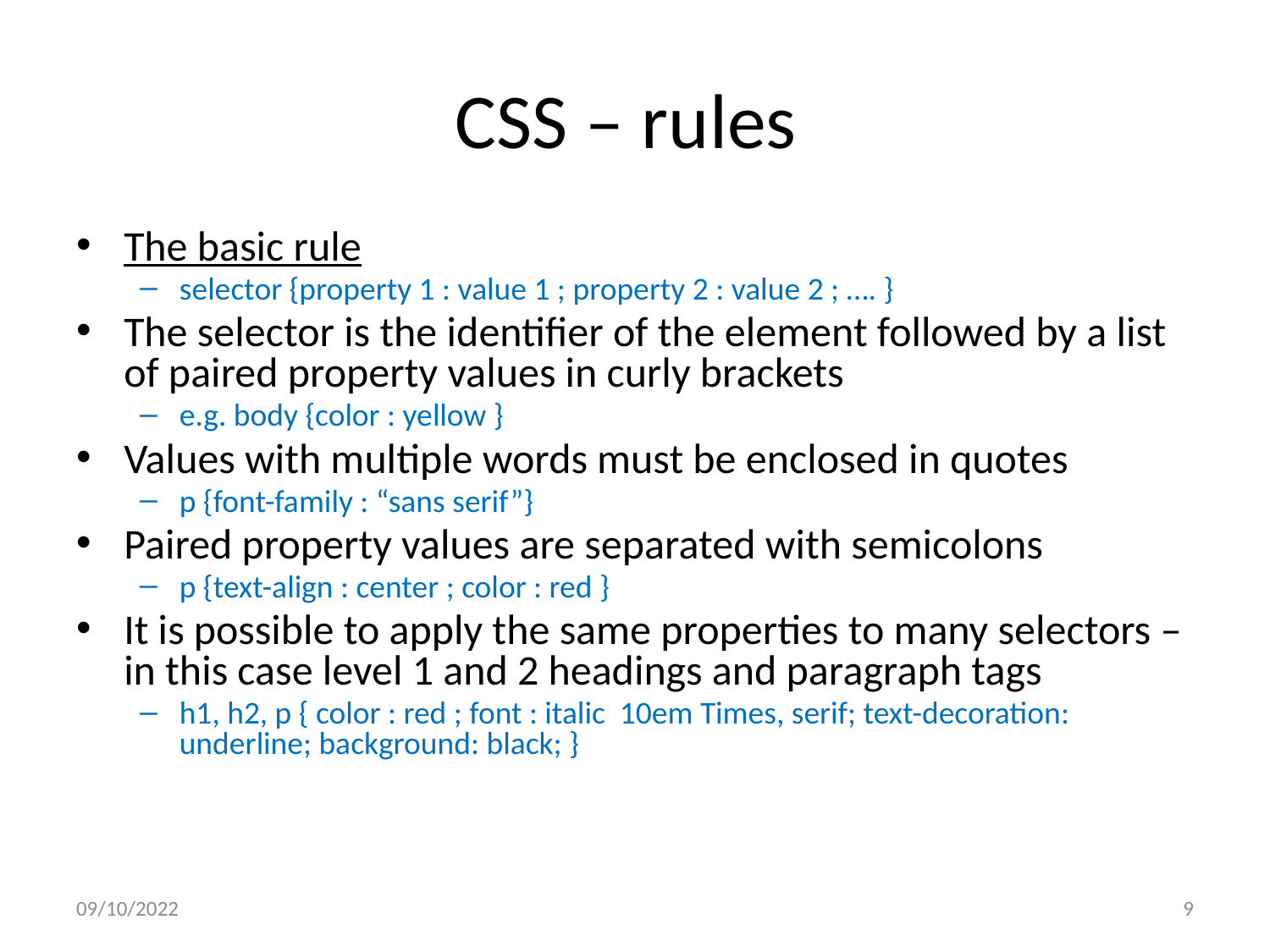

# CSS – rules
The basic rule
selector {property 1 : value 1 ; property 2 : value 2 ; …. }
The selector is the identifier of the element followed by a list of paired property values in curly brackets
e.g. body {color : yellow }
Values with multiple words must be enclosed in quotes
p {font-family : “sans serif”}
Paired property values are separated with semicolons
p {text-align : center ; color : red }
It is possible to apply the same properties to many selectors – in this case level 1 and 2 headings and paragraph tags
h1, h2, p { color : red ; font : italic  10em Times, serif; text-decoration: underline; background: black; }
09/10/2022
9